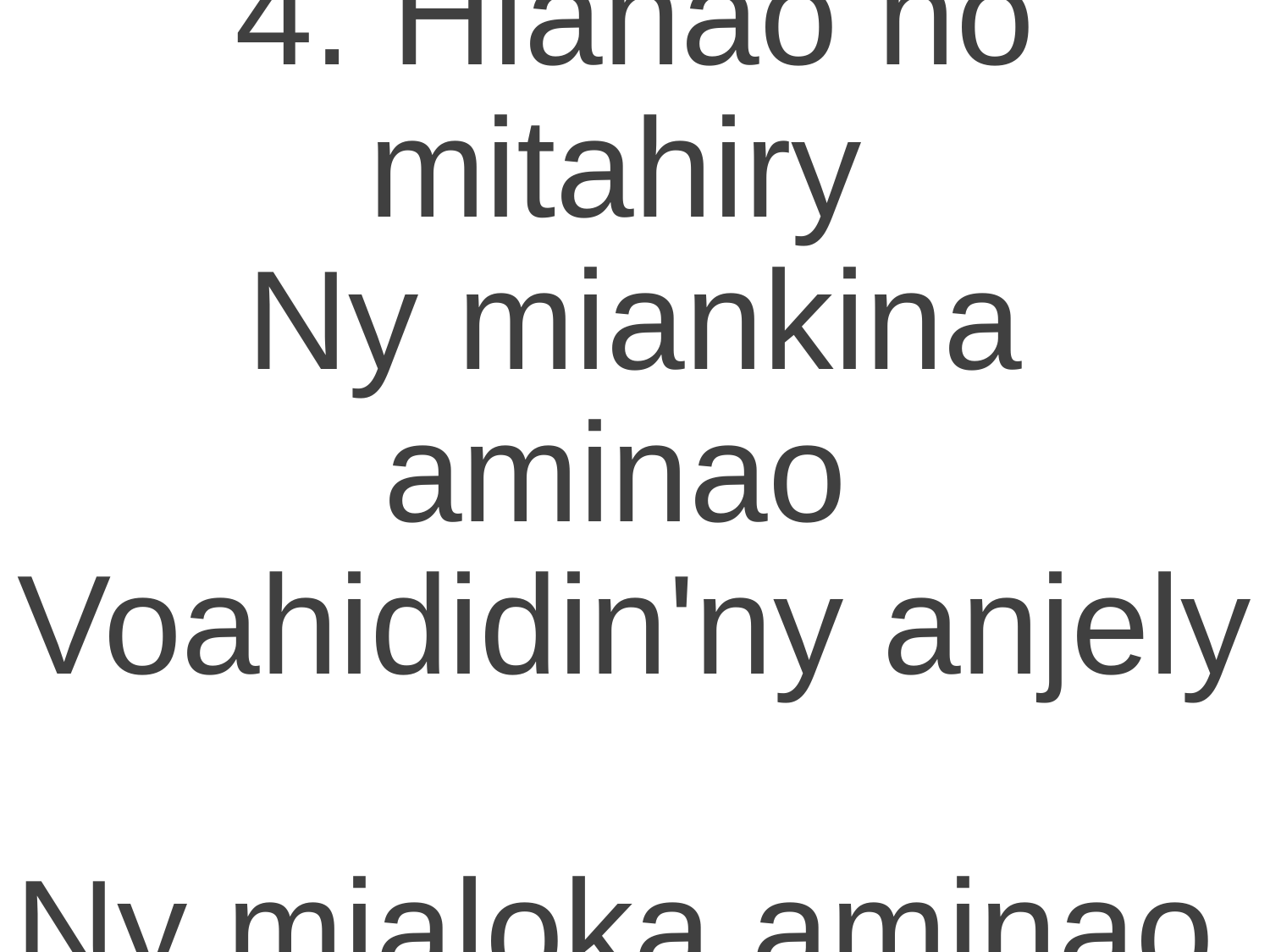

4. Hianao no mitahiry
Ny miankina aminao
Voahididin'ny anjely
Ny mialoka aminao.